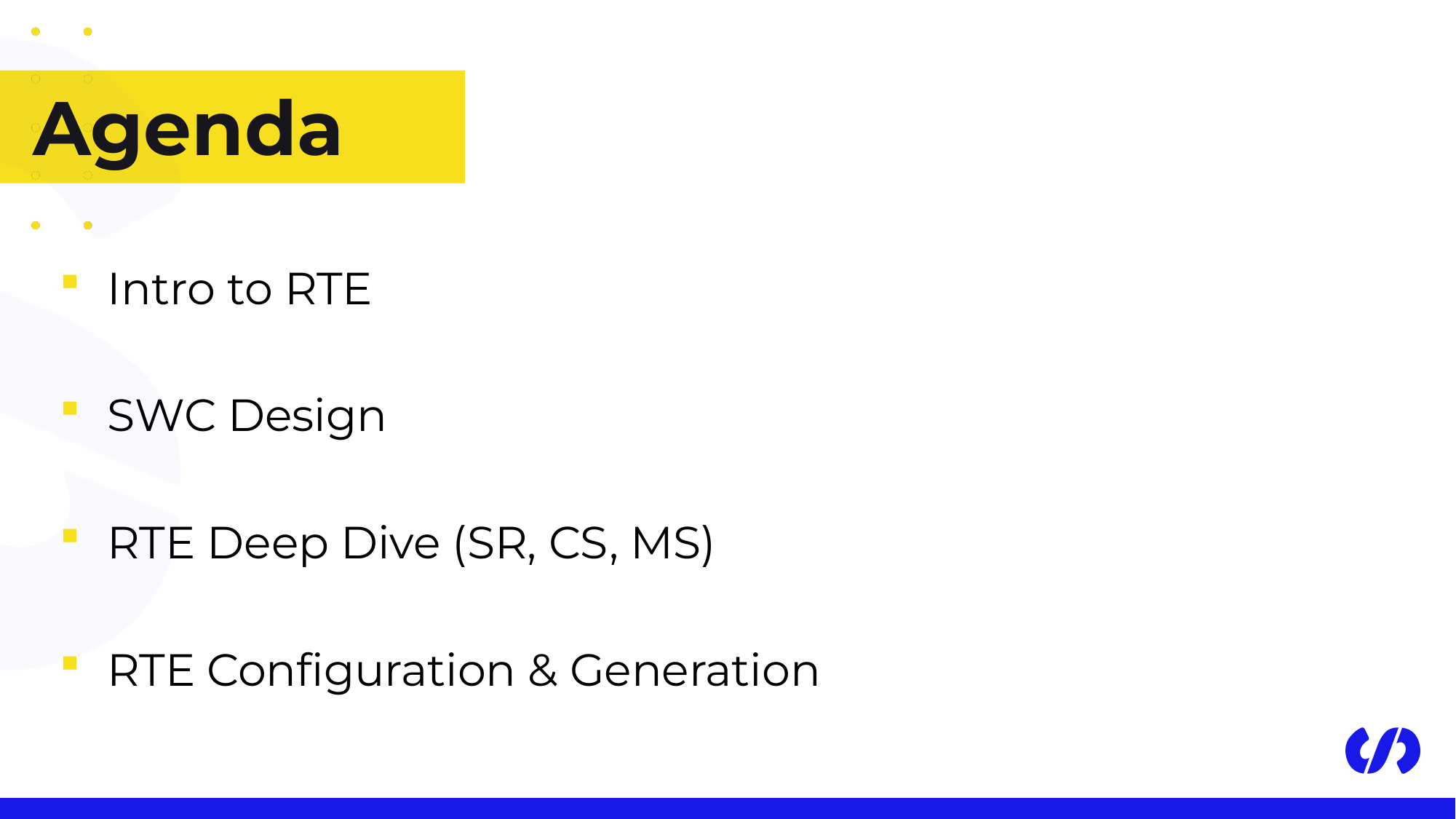

# Agenda
Intro to RTE

SWC Design

RTE Deep Dive (SR, CS, MS)

RTE Configuration & Generation